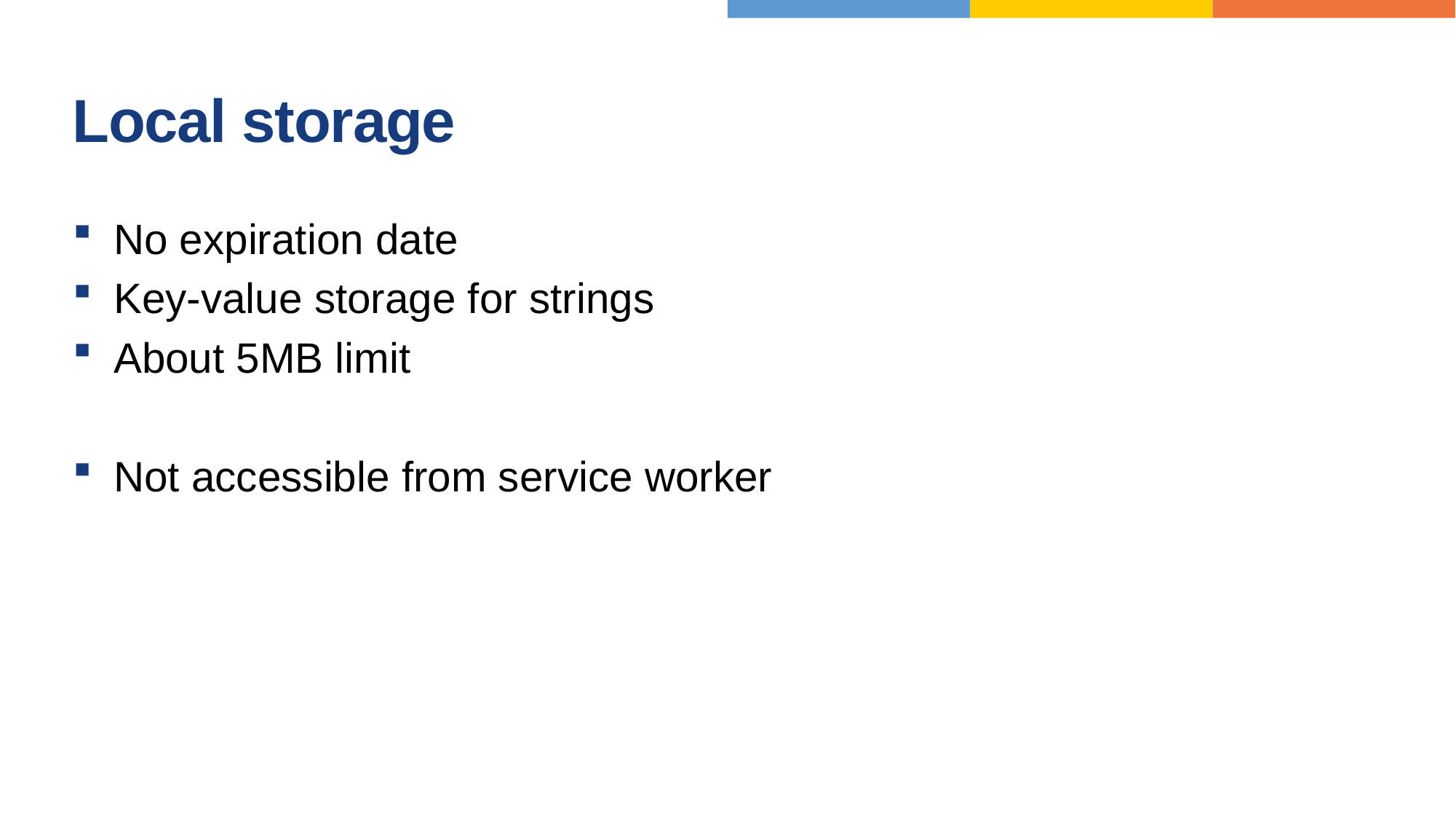

# Local storage
No expiration date
Key-value storage for strings
About 5MB limit

Not accessible from service worker